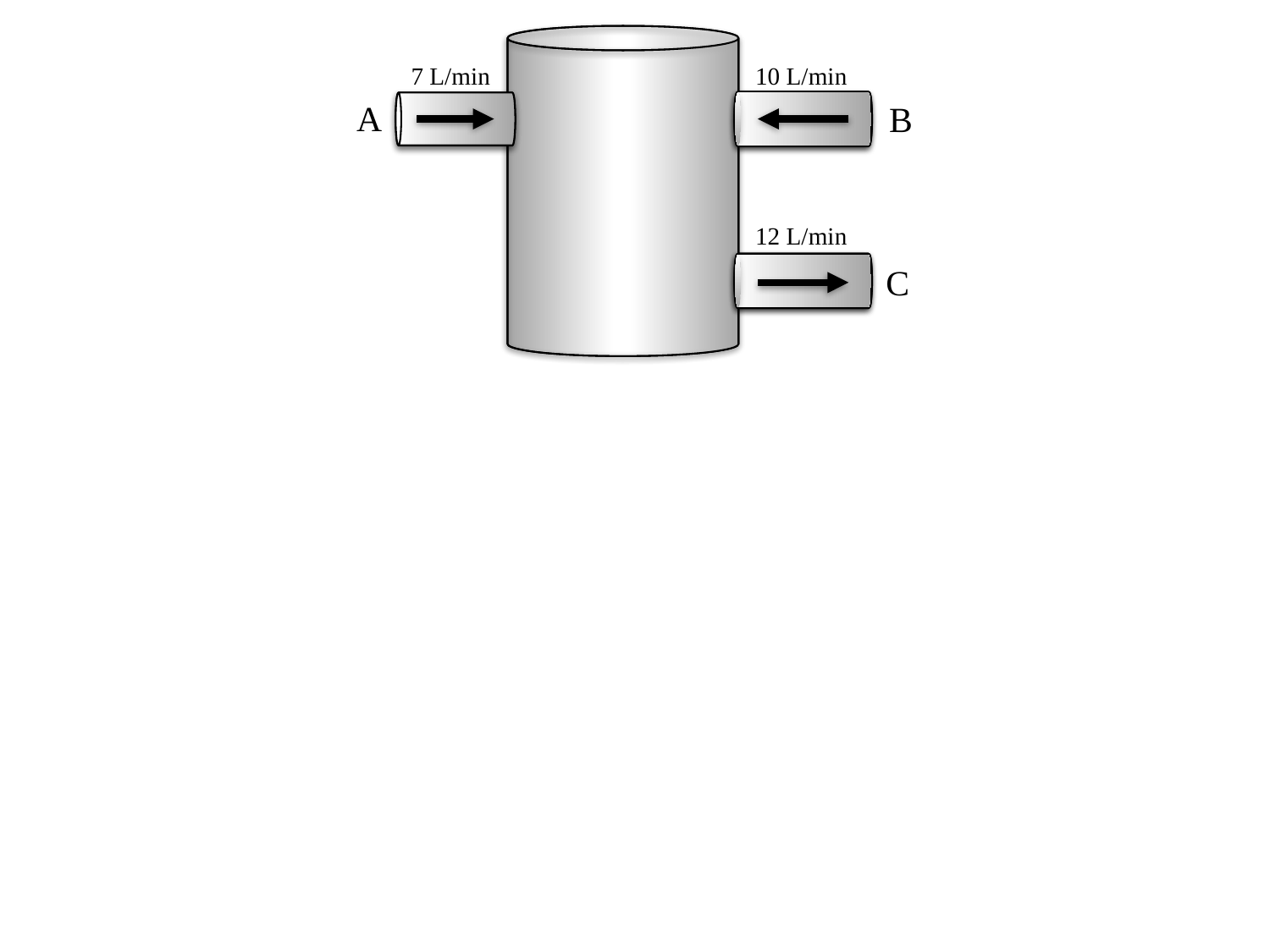

7 L/min

A
B

12 L/min

C
10 L/min